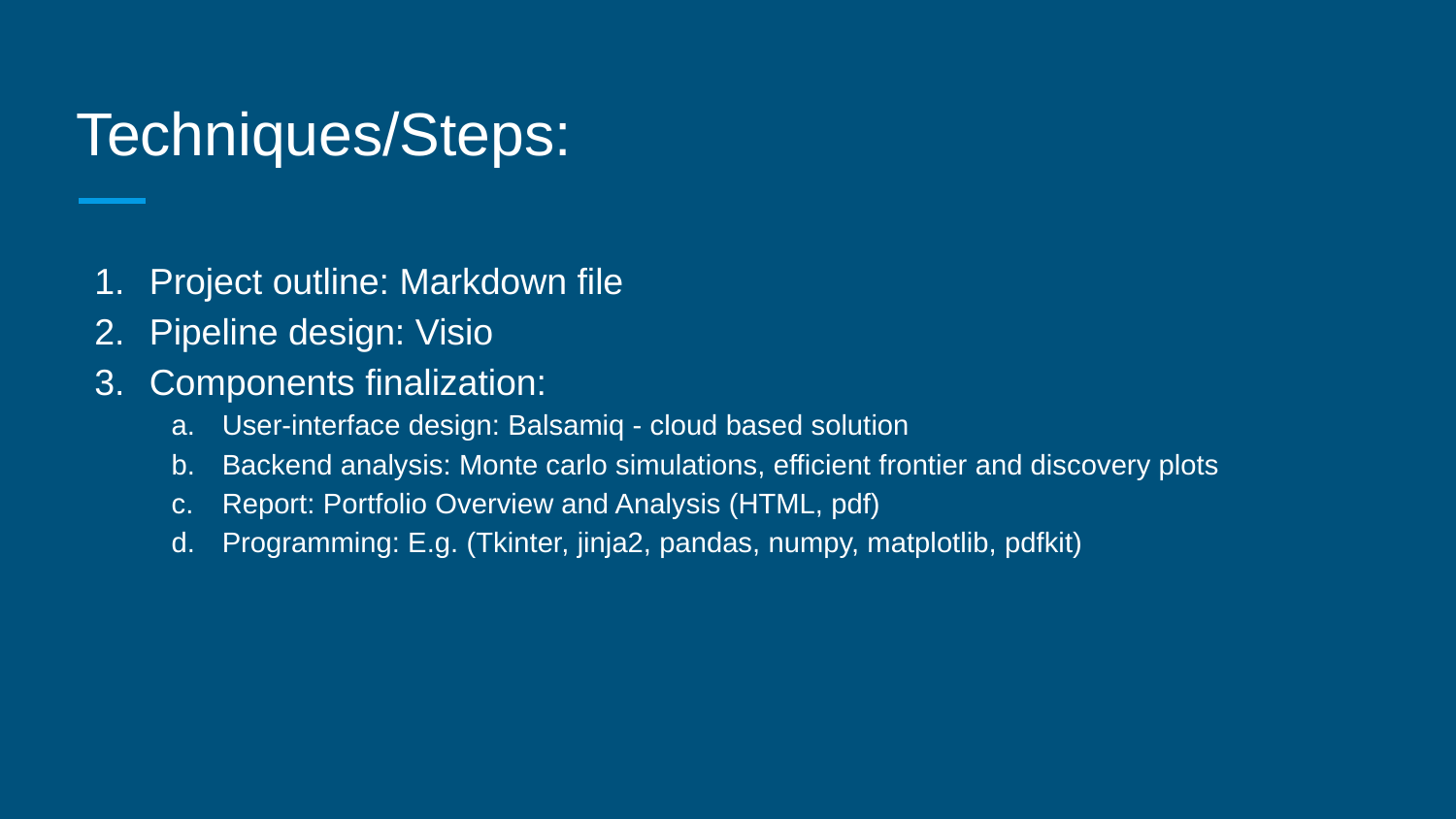

# Techniques/Steps:
Project outline: Markdown file
Pipeline design: Visio
Components finalization:
User-interface design: Balsamiq - cloud based solution
Backend analysis: Monte carlo simulations, efficient frontier and discovery plots
Report: Portfolio Overview and Analysis (HTML, pdf)
Programming: E.g. (Tkinter, jinja2, pandas, numpy, matplotlib, pdfkit)